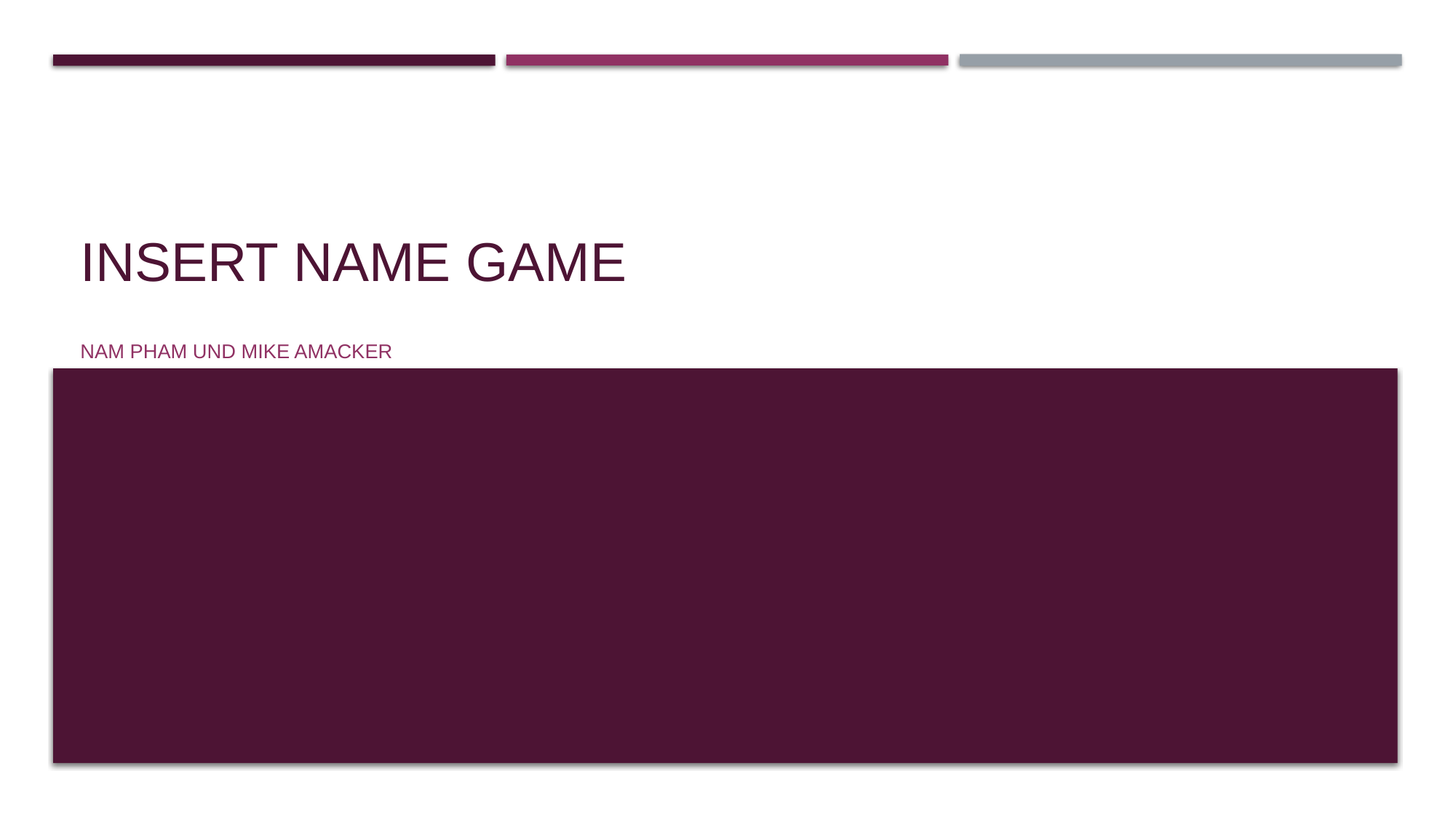

# Insert Name Game

Nam Pham und Mike AMacker